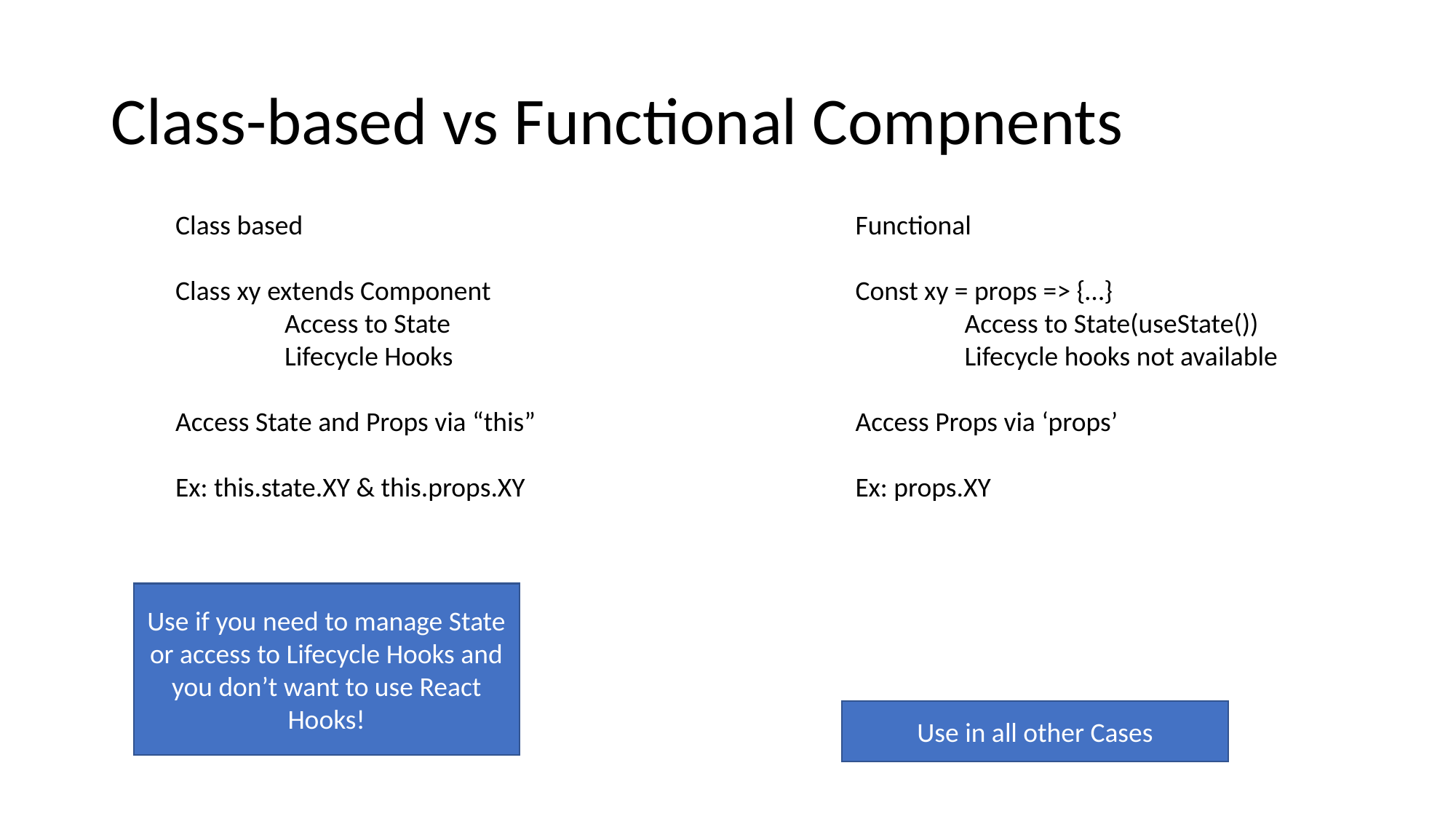

# Class-based vs Functional Compnents
Class based

Class xy extends Component
	Access to State
	Lifecycle Hooks

Access State and Props via “this”

Ex: this.state.XY & this.props.XY
Functional

Const xy = props => {…}
	Access to State(useState())
	Lifecycle hooks not available

Access Props via ‘props’

Ex: props.XY
Use if you need to manage State or access to Lifecycle Hooks and you don’t want to use React Hooks!
Use in all other Cases